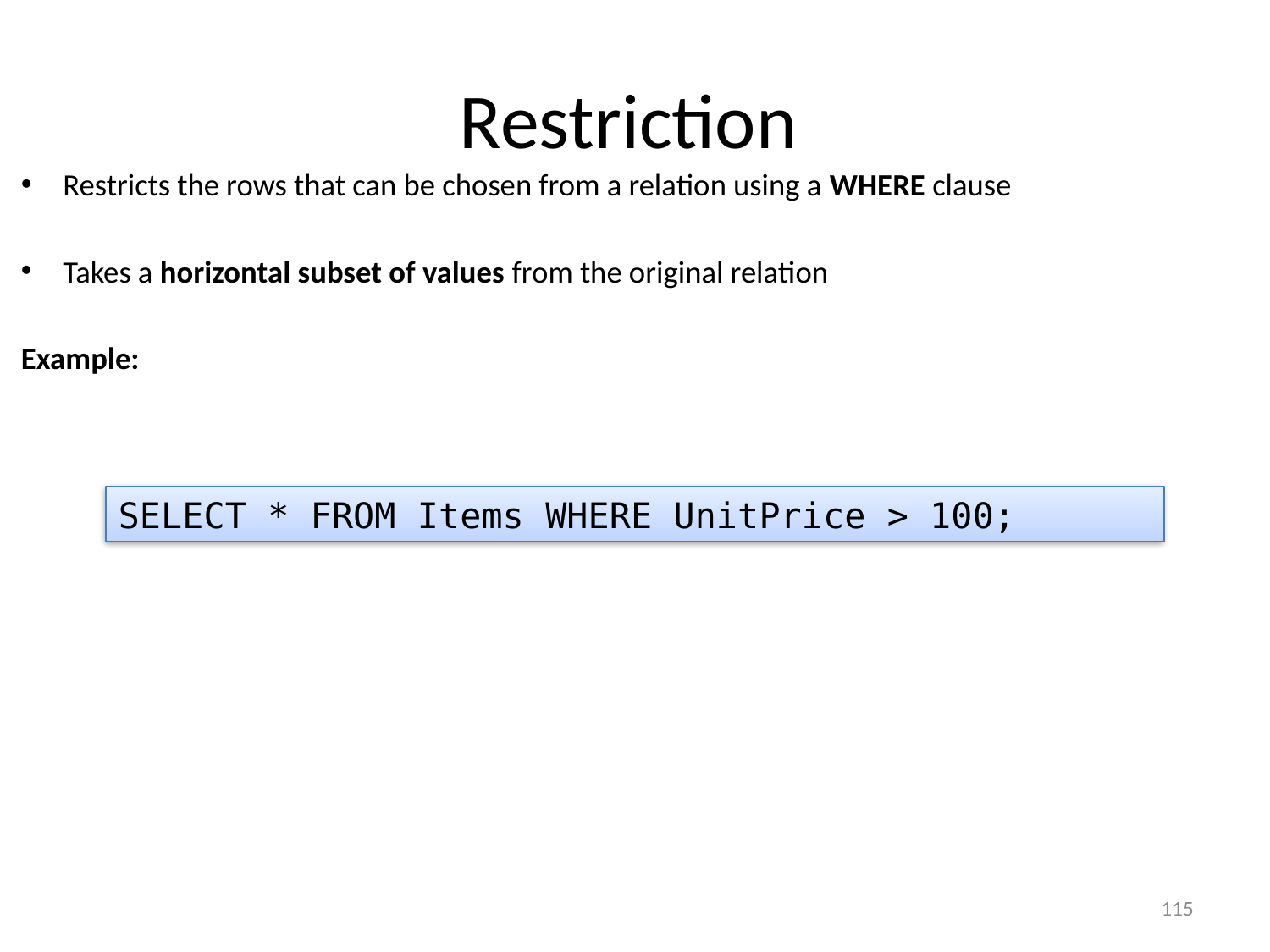

Restriction
Restricts the rows that can be chosen from a relation using a WHERE clause

Takes a horizontal subset of values from the original relation

Example:

SELECT * FROM Items WHERE UnitPrice > 100;
115